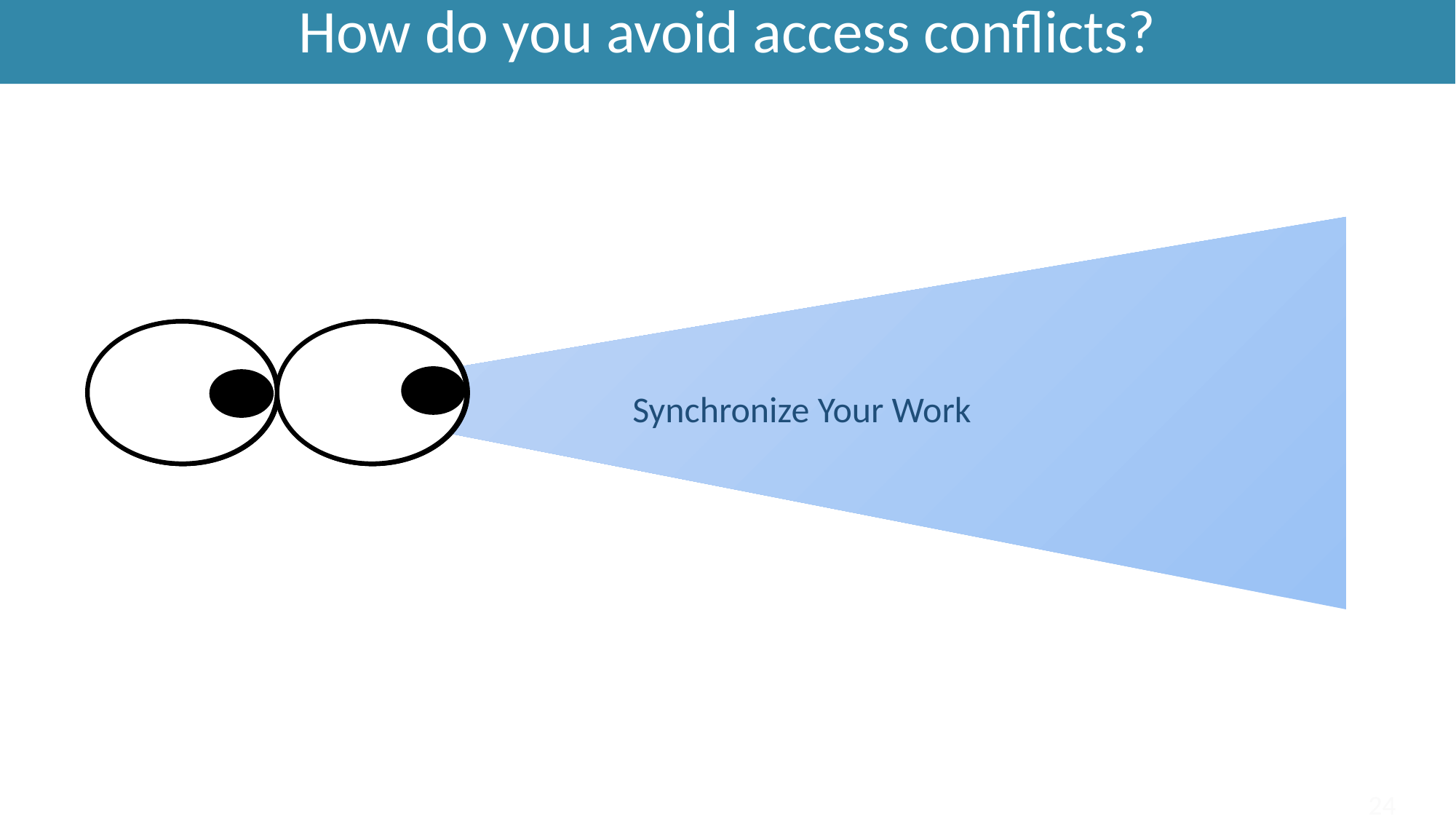

How do you avoid access conflicts?

# Multi-Threading

Synchronize Your Work